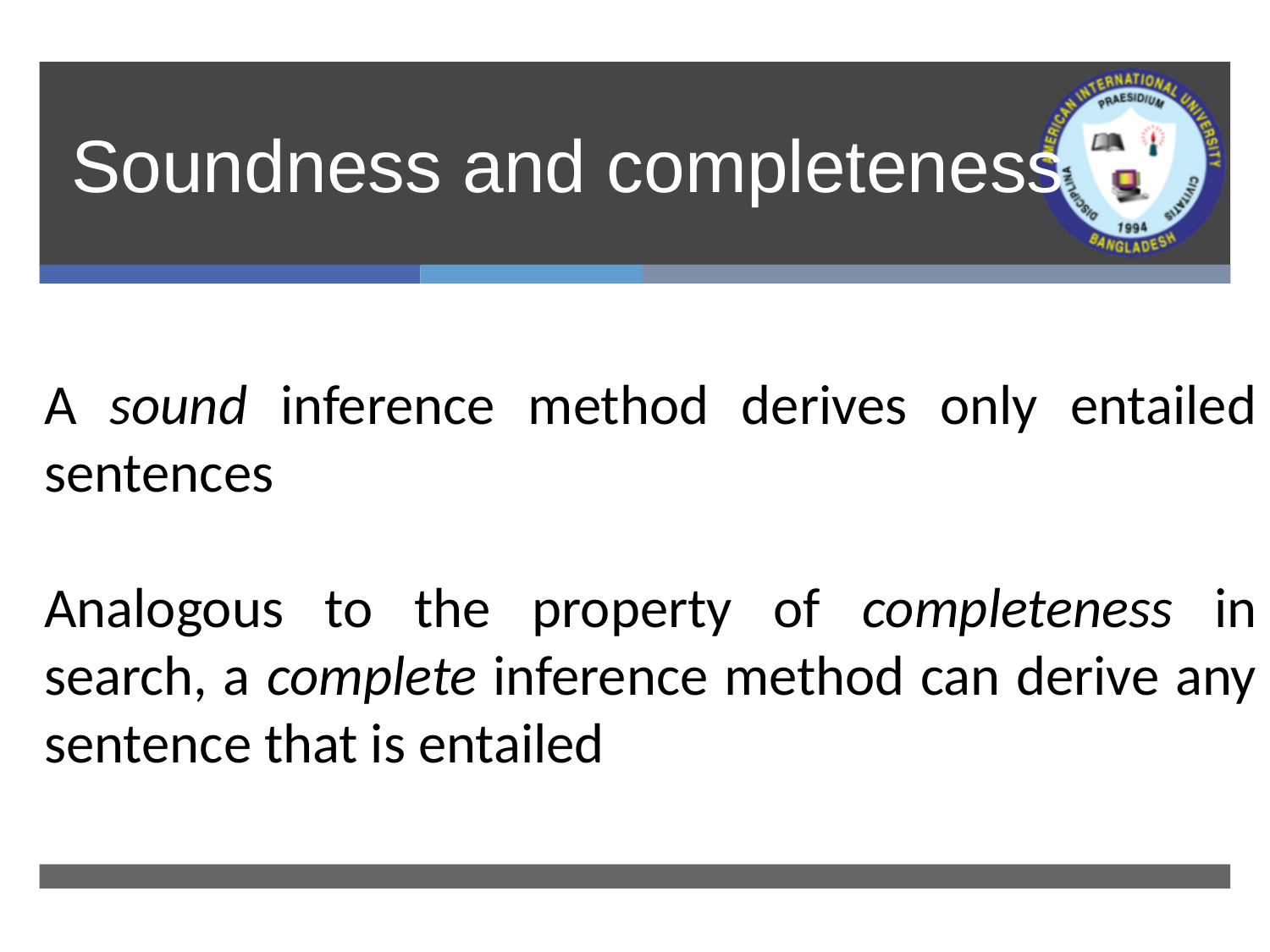

# Soundness and completeness
A sound inference method derives only entailed sentences

Analogous to the property of completeness in search, a complete inference method can derive any sentence that is entailed